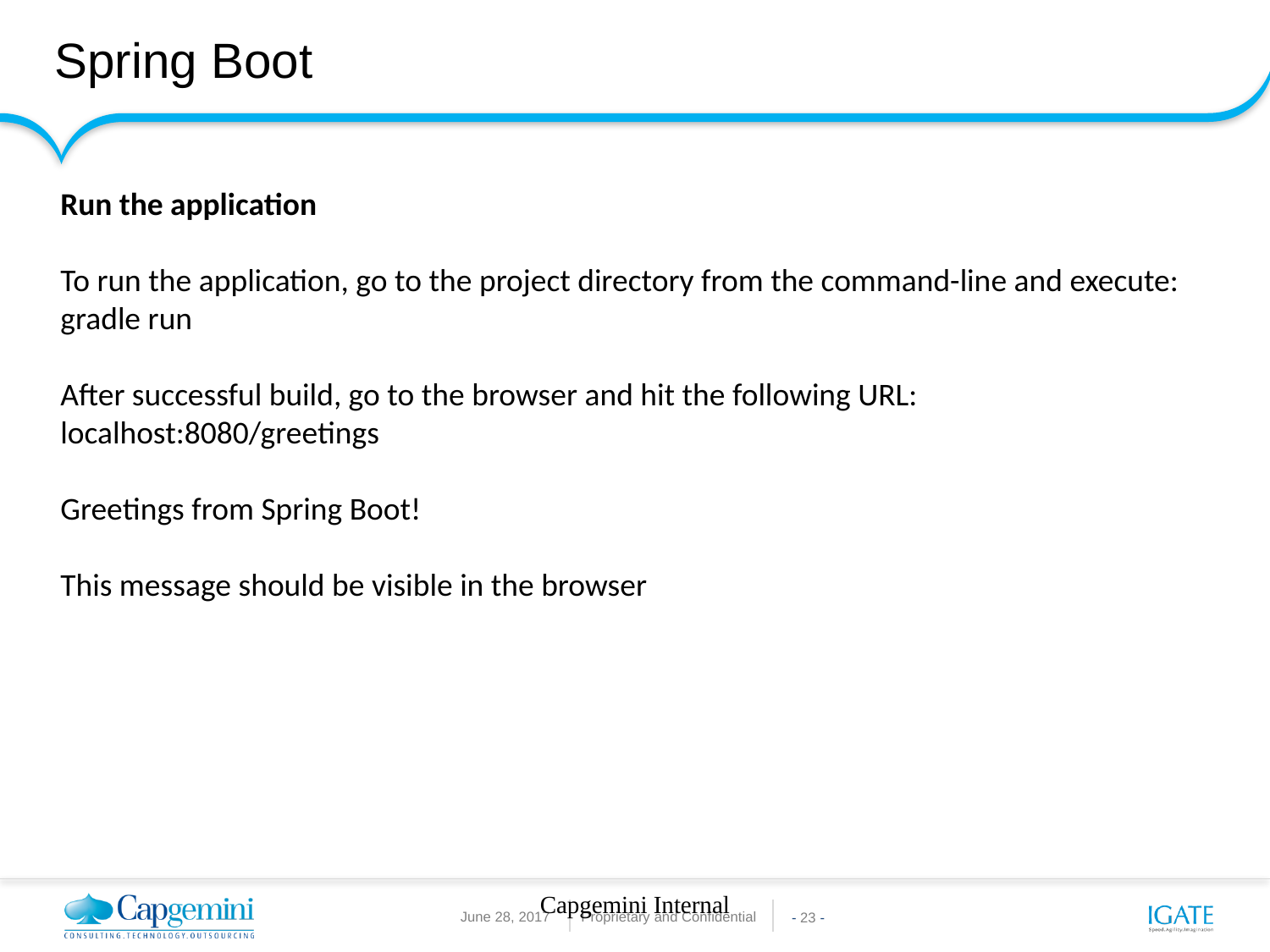

Spring Boot
Run the application

To run the application, go to the project directory from the command-line and execute:
gradle run

After successful build, go to the browser and hit the following URL:
localhost:8080/greetings

Greetings from Spring Boot!

This message should be visible in the browser
Capgemini Internal